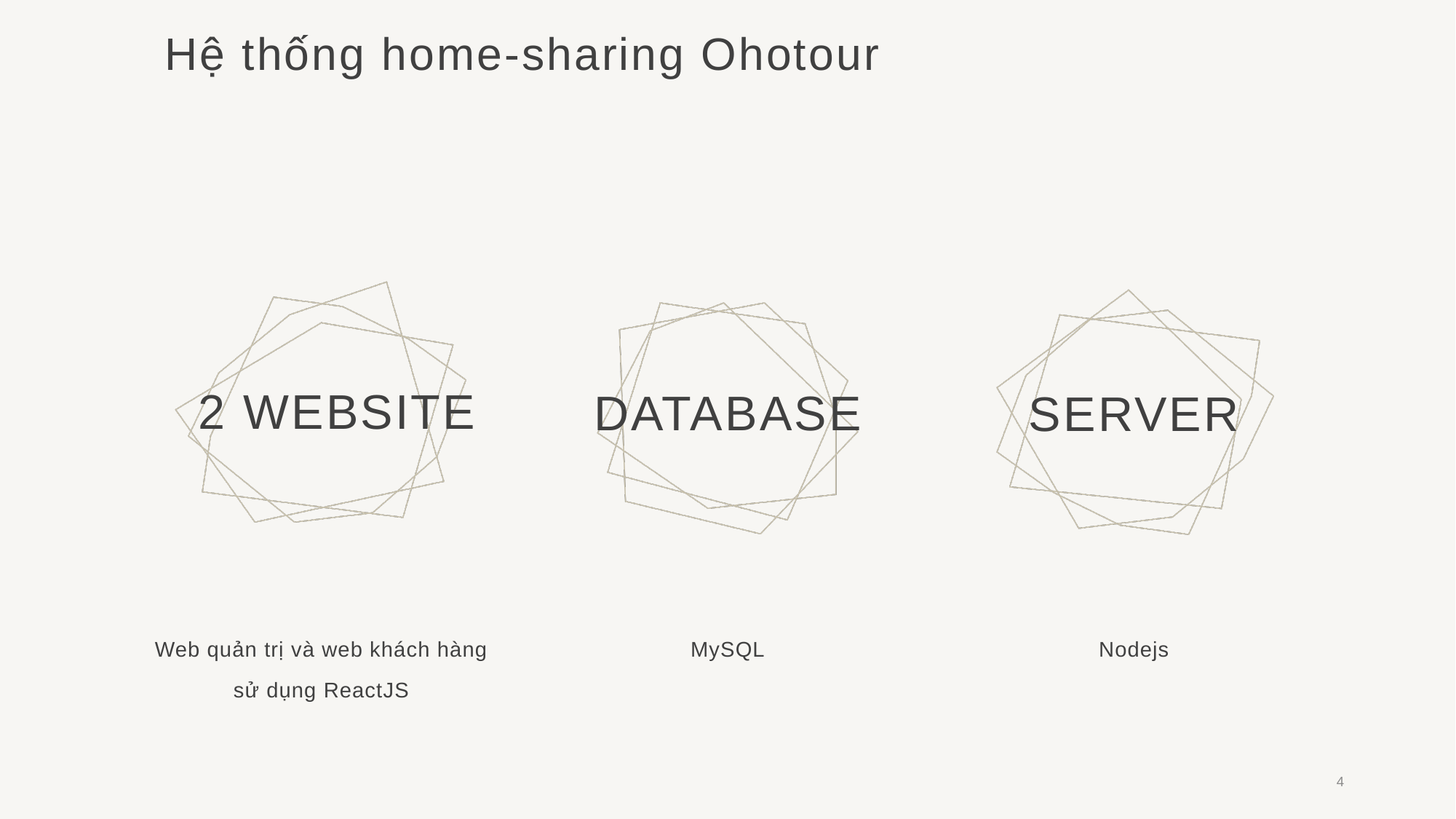

Hệ thống home-sharing Ohotour
2 website
Database
Server
Web quản trị và web khách hàng
sử dụng ReactJS
MySQL
Nodejs
4